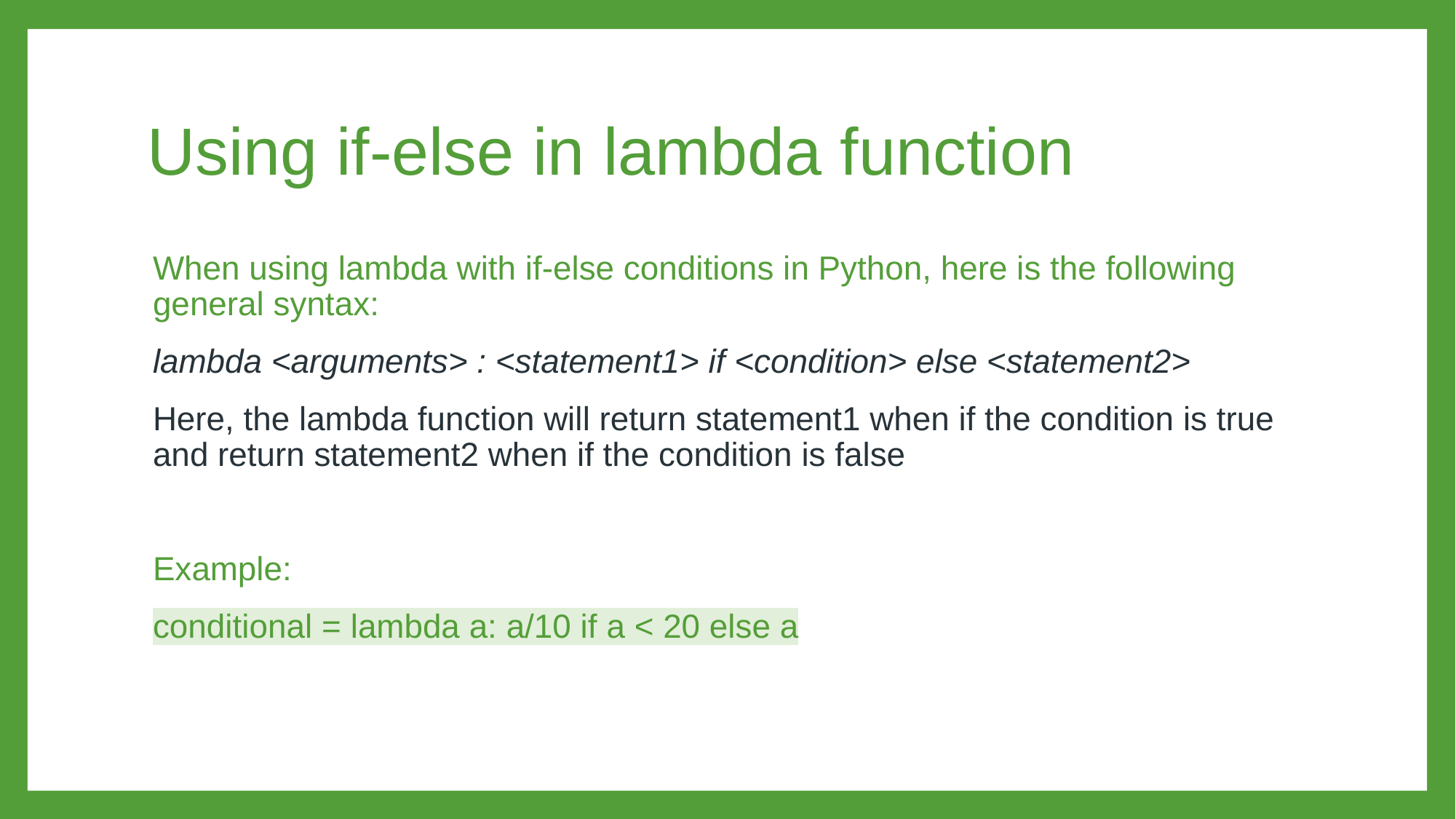

# Using if-else in lambda function
When using lambda with if-else conditions in Python, here is the following general syntax:
lambda <arguments> : <statement1> if <condition> else <statement2>
Here, the lambda function will return statement1 when if the condition is true and return statement2 when if the condition is false

Example:
conditional = lambda a: a/10 if a < 20 else a